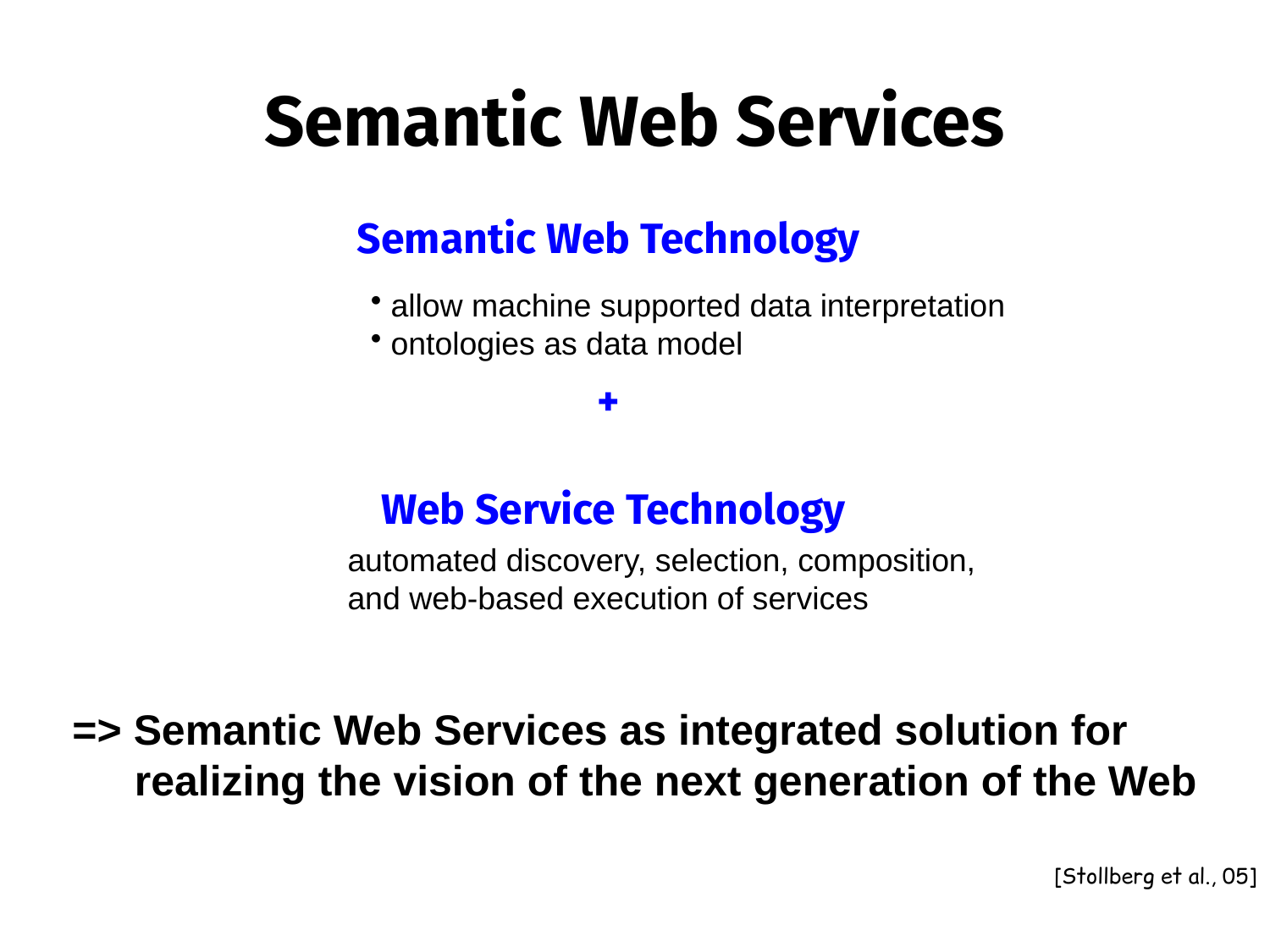

# Semantic Web Services

Semantic Web Technology

+

Web Service Technology

 allow machine supported data interpretation
 ontologies as data model
automated discovery, selection, composition,
and web-based execution of services

=> Semantic Web Services as integrated solution for realizing the vision of the next generation of the Web
[Stollberg et al., 05]
59